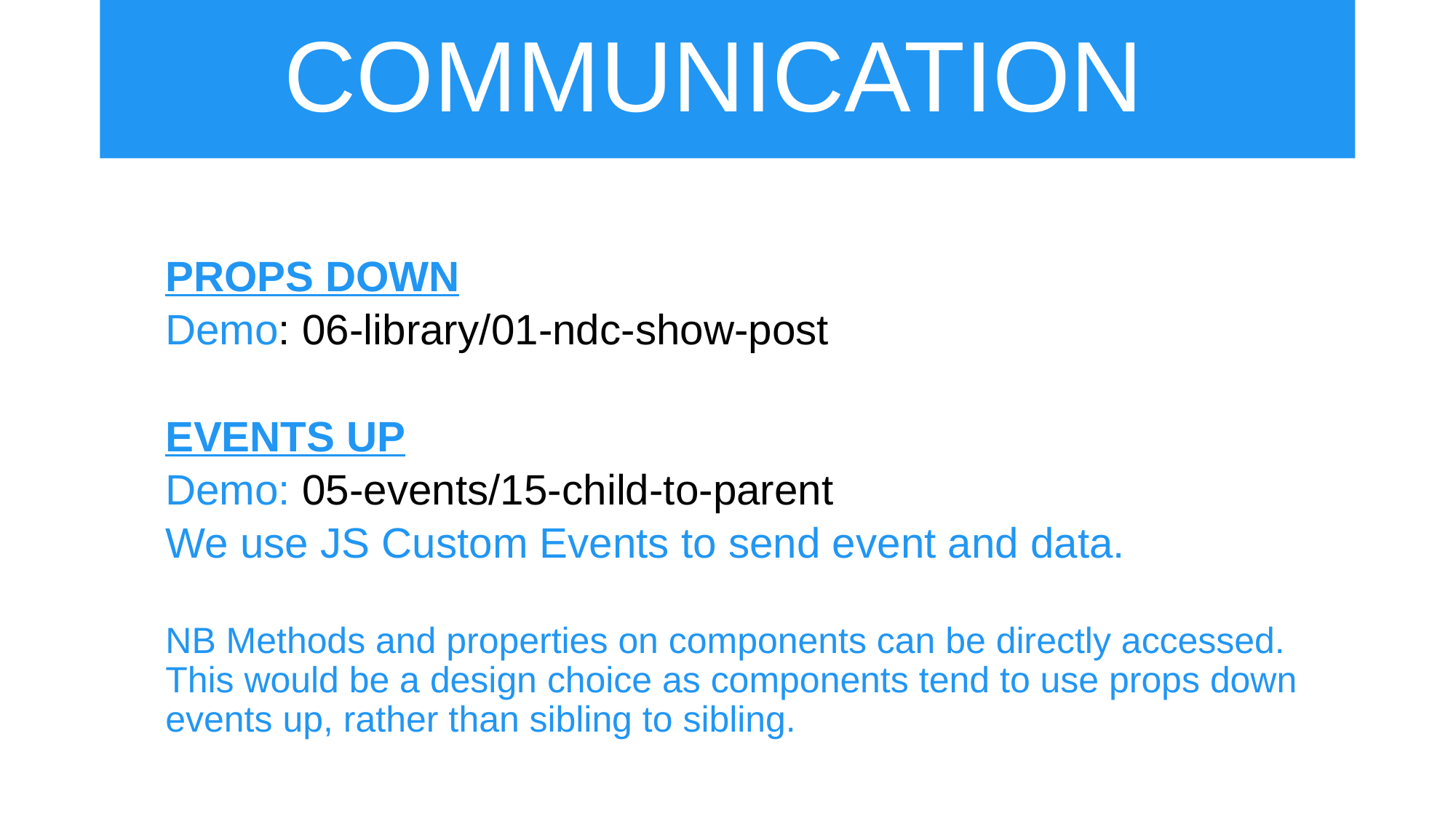

# COMMUNICATION

PROPS DOWN
Demo: 06-library/01-ndc-show-post

EVENTS UP
Demo: 05-events/15-child-to-parent
We use JS Custom Events to send event and data.

NB Methods and properties on components can be directly accessed. This would be a design choice as components tend to use props down events up, rather than sibling to sibling.